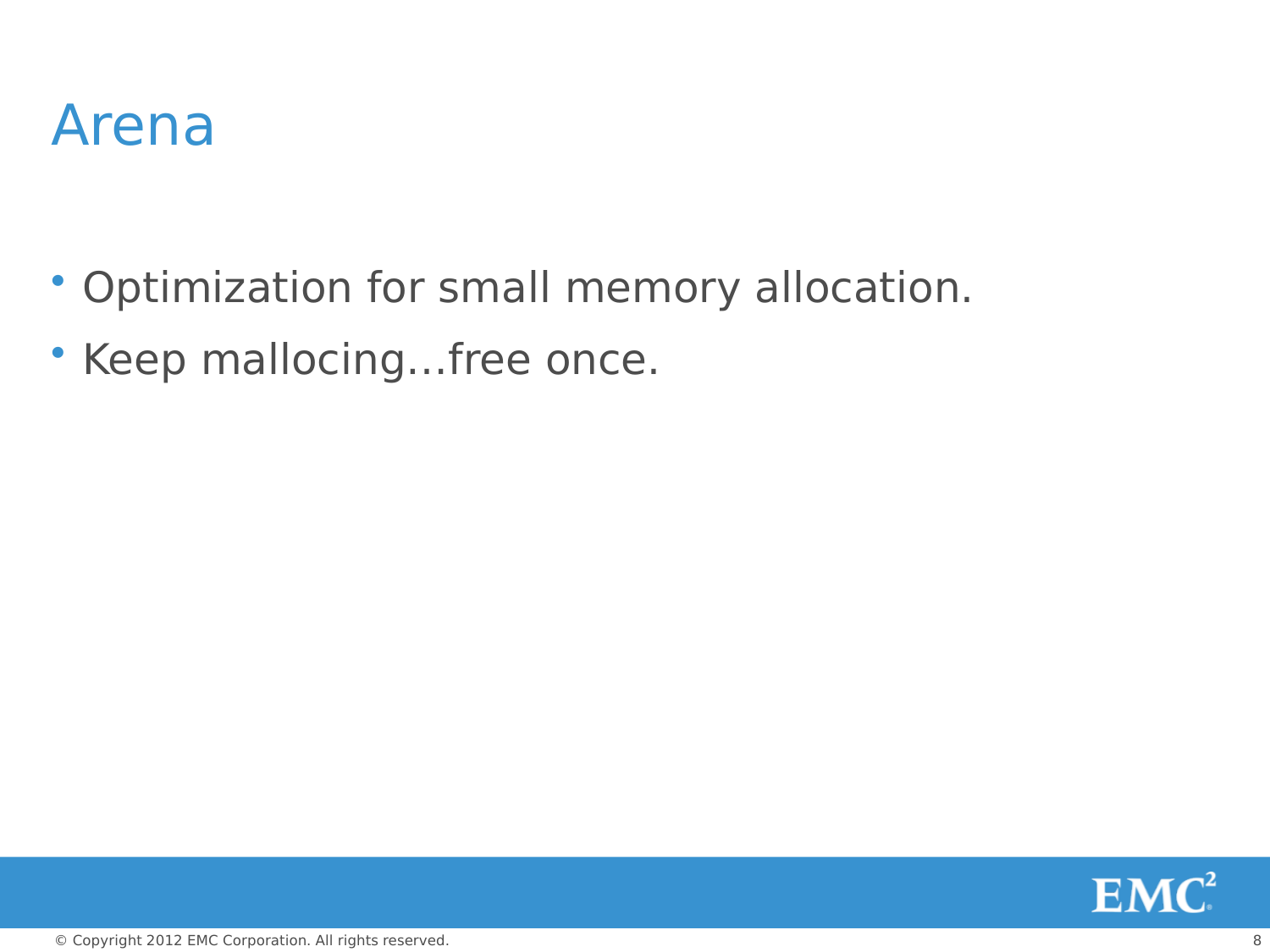

# Arena

Optimization for small memory allocation.
Keep mallocing…free once.